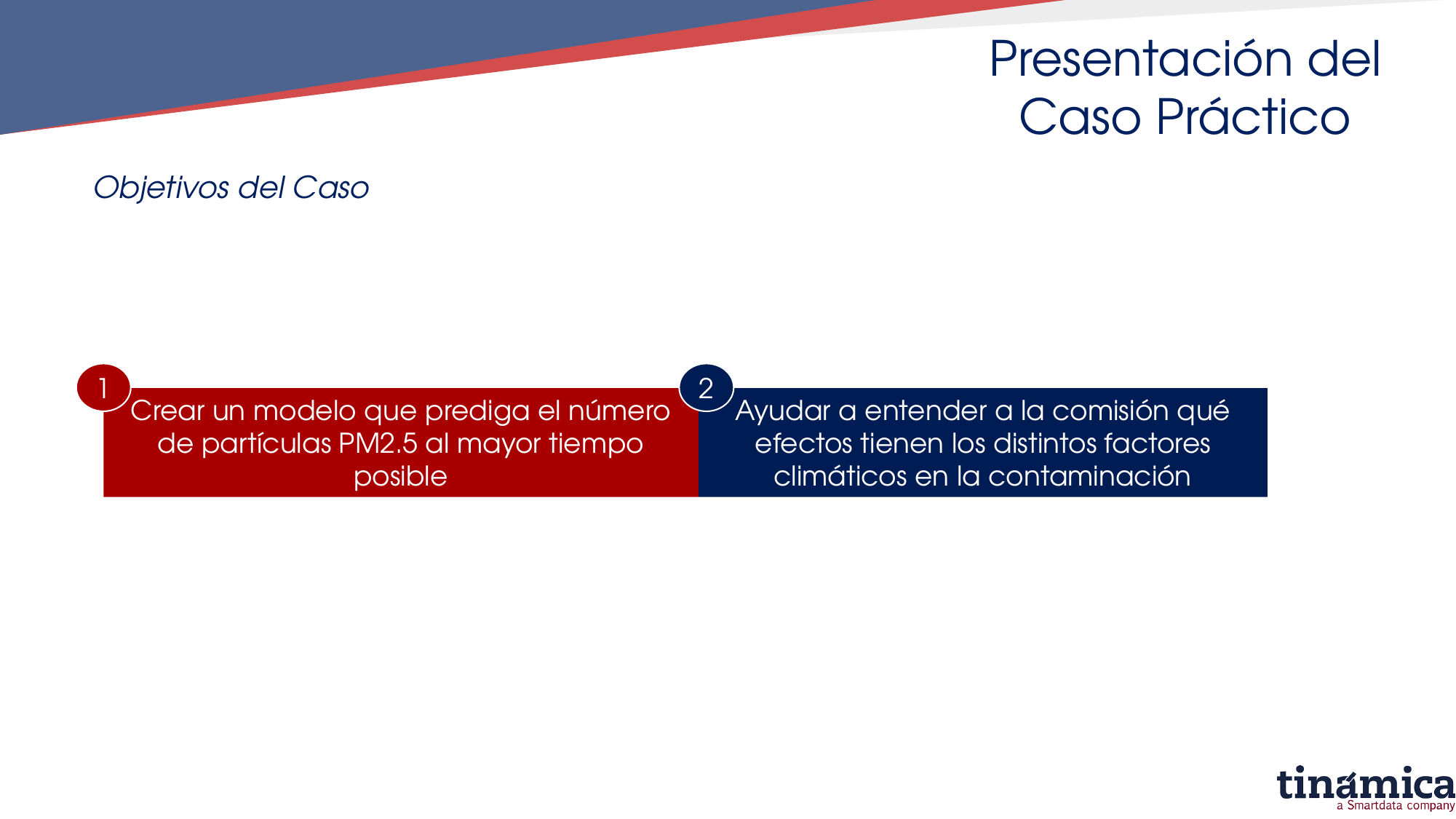

Presentación del Caso Práctico
Objetivos del Caso
1
2
Crear un modelo que prediga el número de partículas PM2.5 al mayor tiempo posible
Ayudar a entender a la comisión qué efectos tienen los distintos factores climáticos en la contaminación